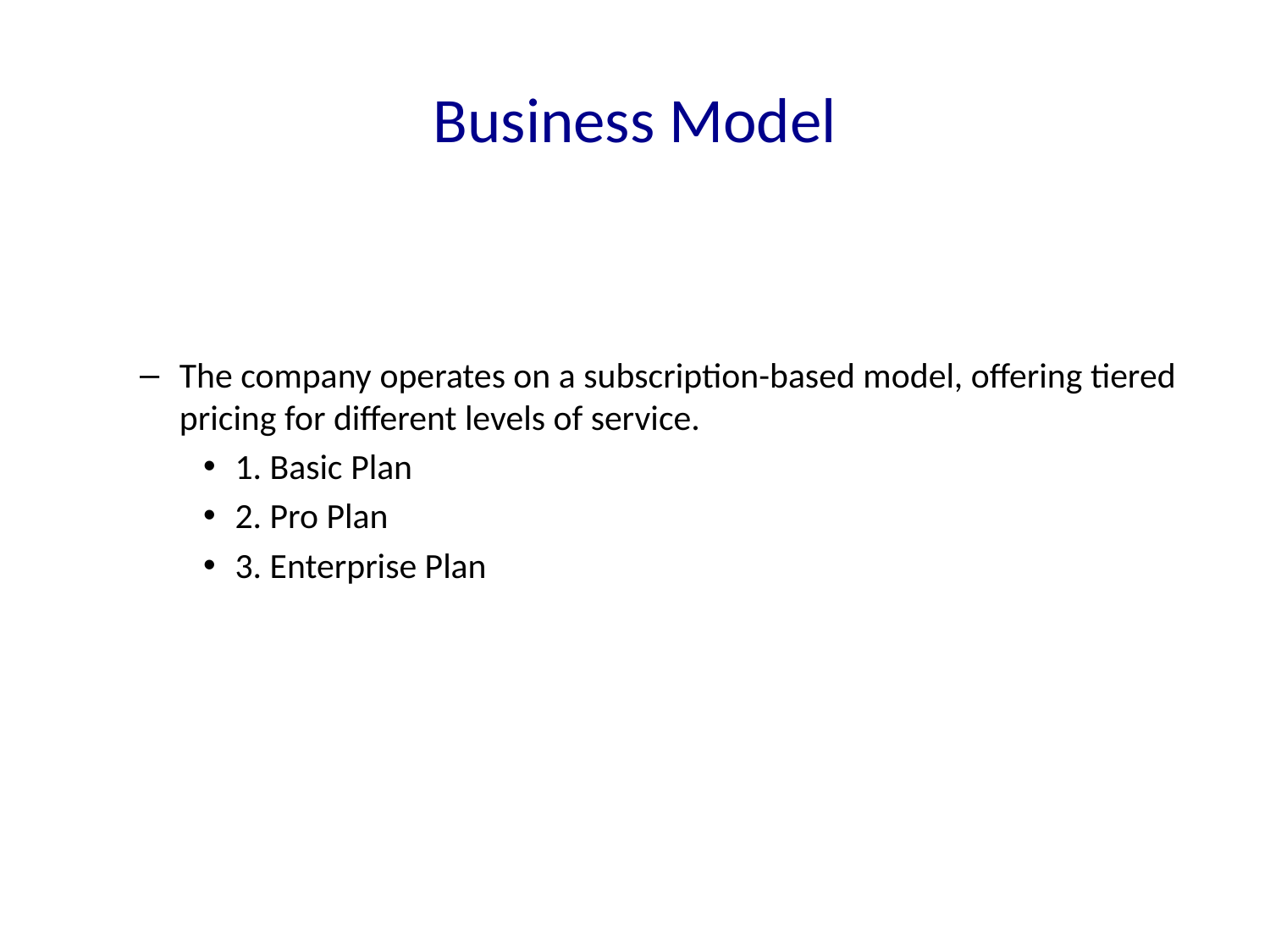

# Business Model

The company operates on a subscription-based model, offering tiered pricing for different levels of service.
1. Basic Plan
2. Pro Plan
3. Enterprise Plan